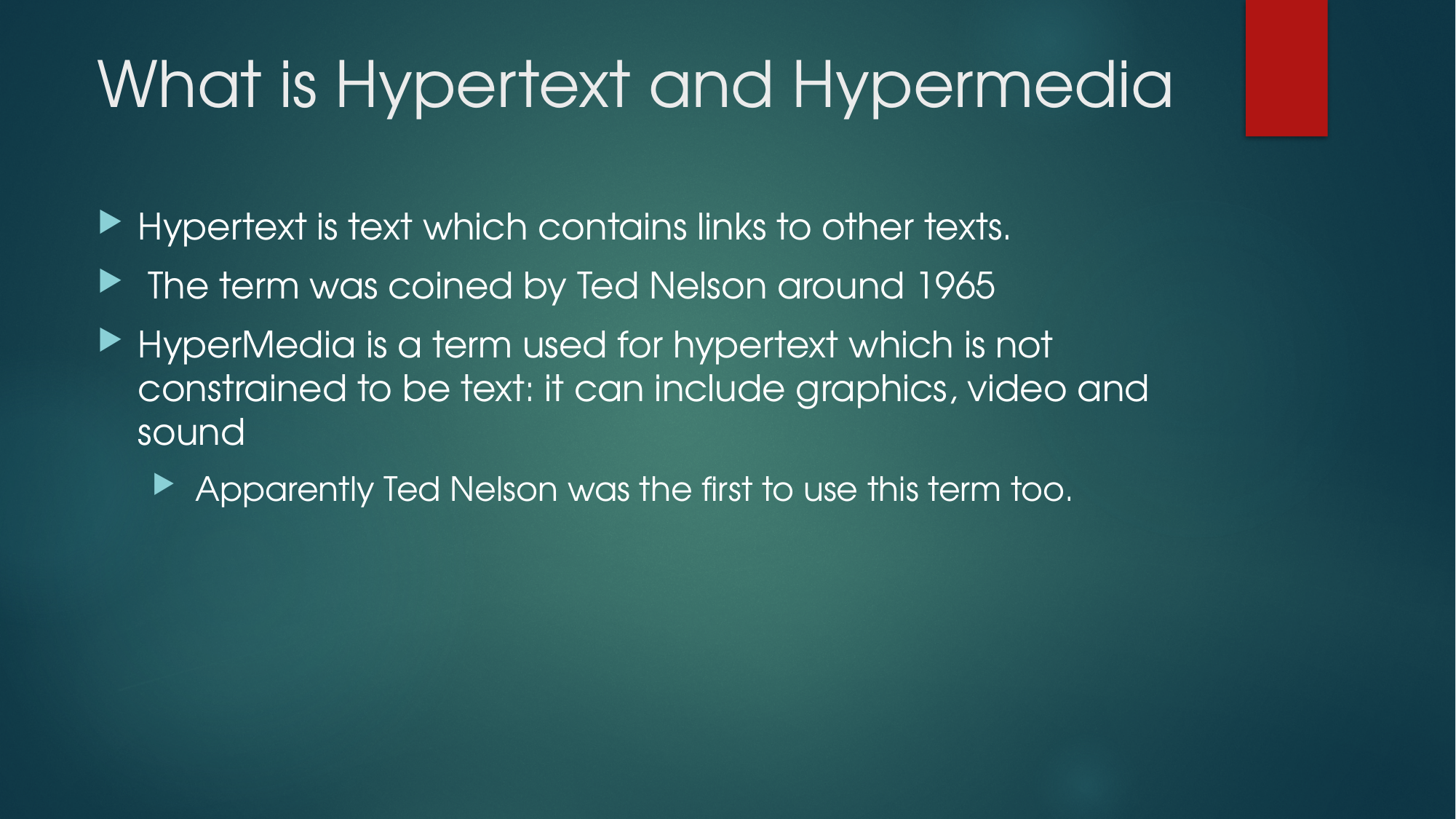

# What is Hypertext and Hypermedia
Hypertext is text which contains links to other texts.
 The term was coined by Ted Nelson around 1965
HyperMedia is a term used for hypertext which is not constrained to be text: it can include graphics, video and sound
 Apparently Ted Nelson was the first to use this term too.